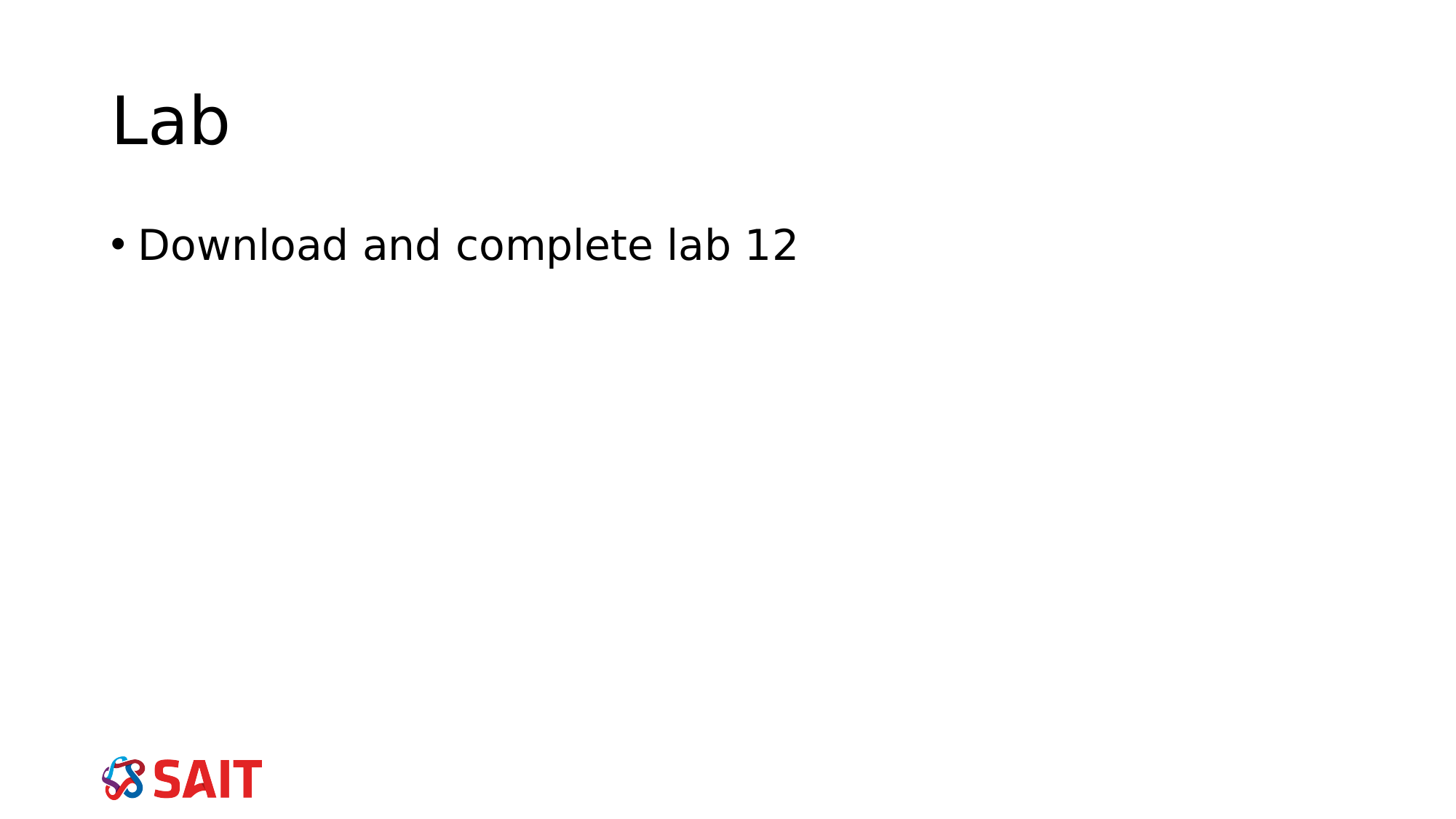

# Lab
Download and complete lab 12